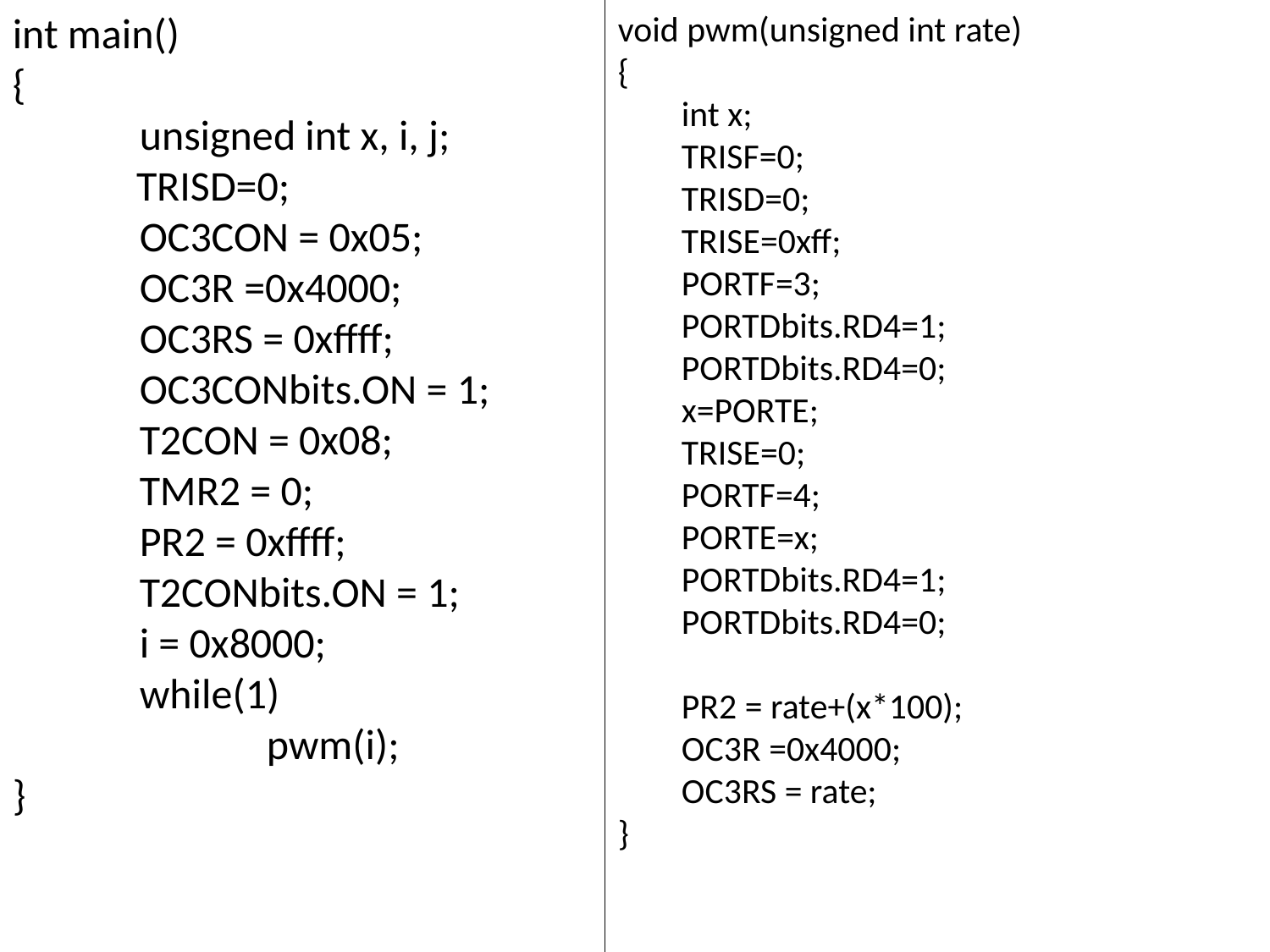

int main()
{
	unsigned int x, i, j;
             TRISD=0;
	OC3CON = 0x05;
	OC3R =0x4000;
	OC3RS = 0xffff;
	OC3CONbits.ON = 1;
	T2CON = 0x08;
	TMR2 = 0;
	PR2 = 0xffff;
	T2CONbits.ON = 1;
	i = 0x8000;
	while(1)
		pwm(i);
}

void pwm(unsigned int rate)
{
int x;
TRISF=0;
TRISD=0;
TRISE=0xff;
PORTF=3;
PORTDbits.RD4=1;
PORTDbits.RD4=0;
x=PORTE;
TRISE=0;
PORTF=4;
PORTE=x;
PORTDbits.RD4=1;
PORTDbits.RD4=0;

PR2 = rate+(x*100);
OC3R =0x4000;
OC3RS = rate;
}